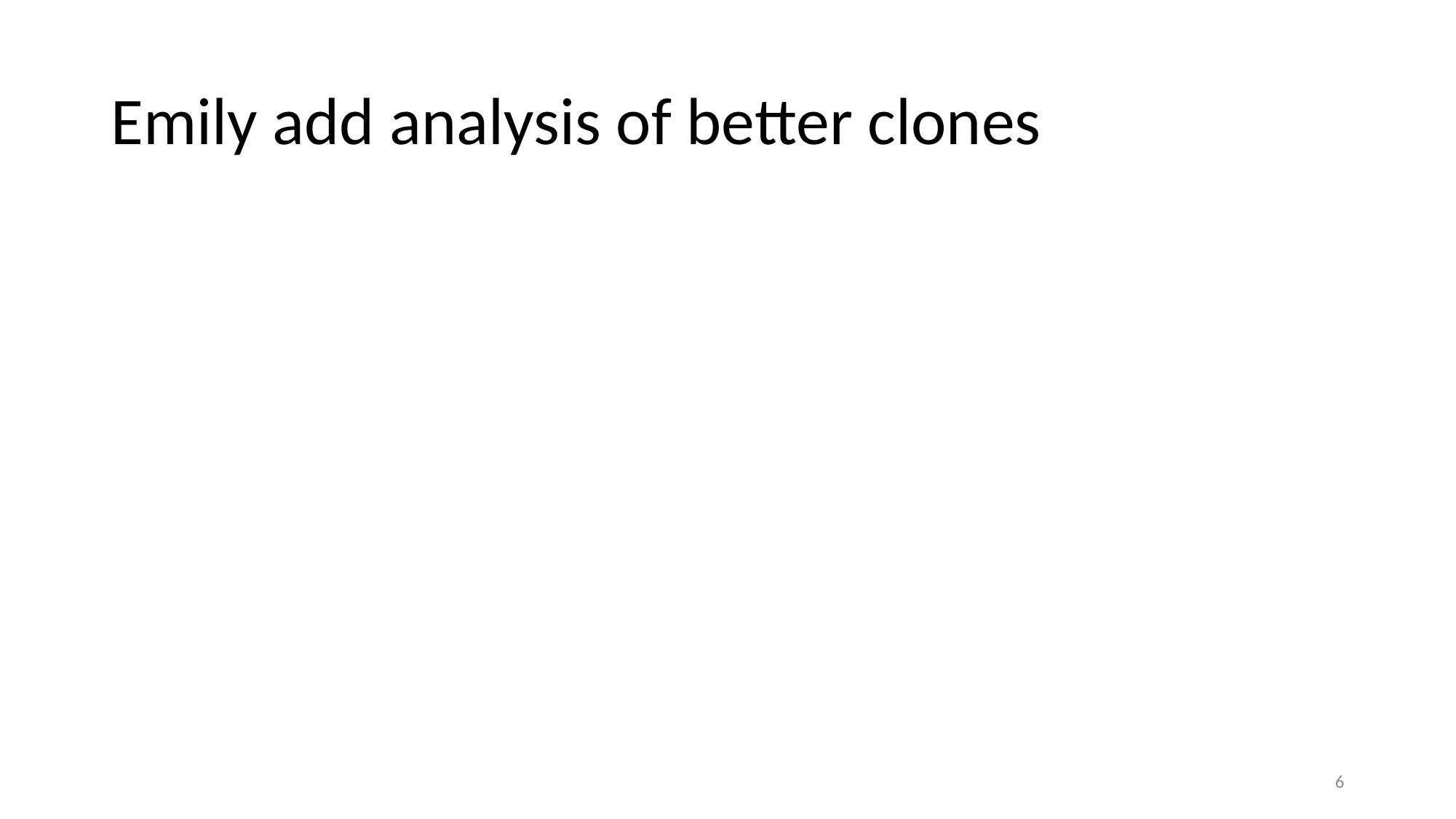

# Emily add analysis of better clones

6